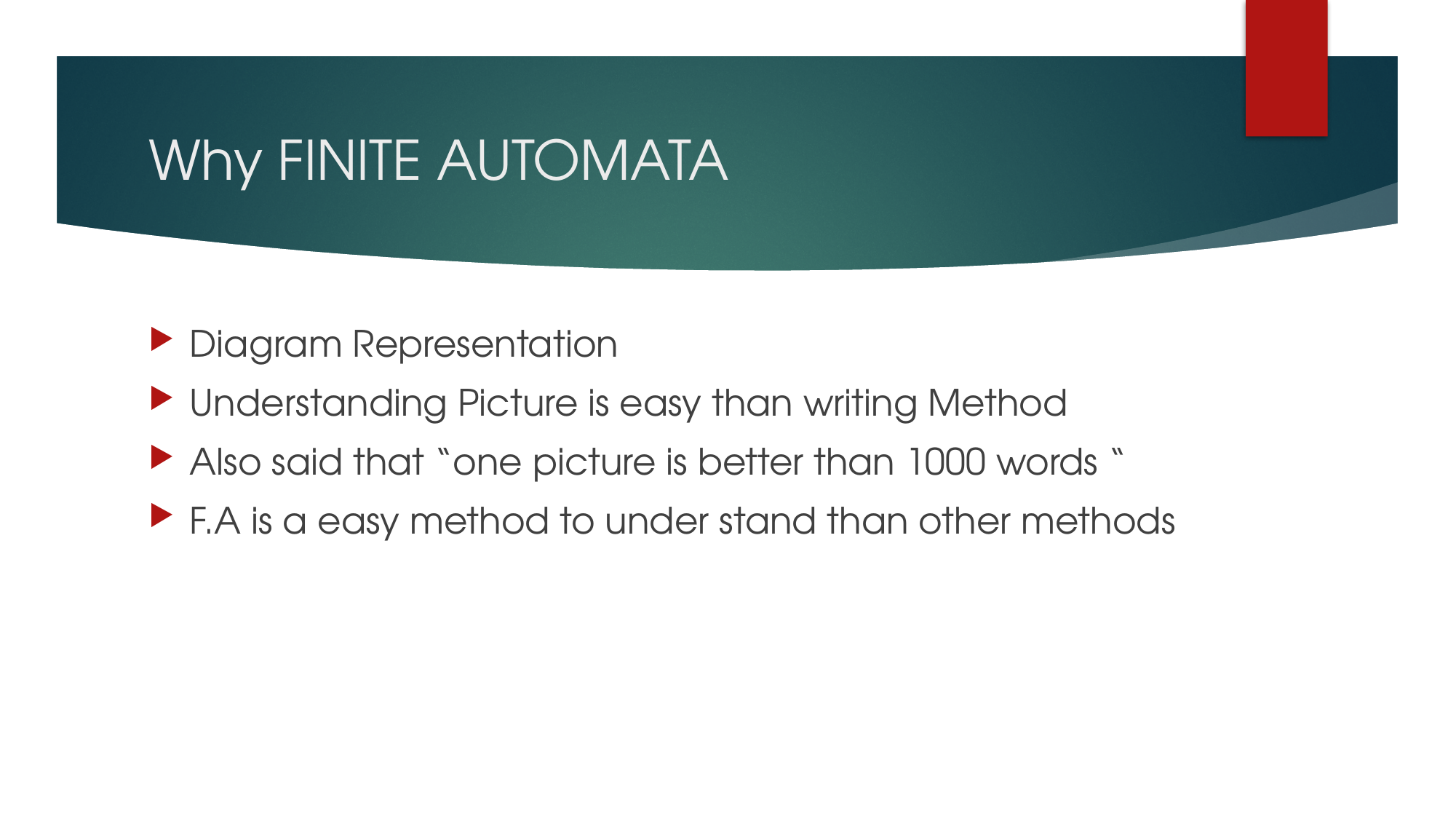

# Why FINITE AUTOMATA
Diagram Representation
Understanding Picture is easy than writing Method
Also said that “one picture is better than 1000 words “
F.A is a easy method to under stand than other methods